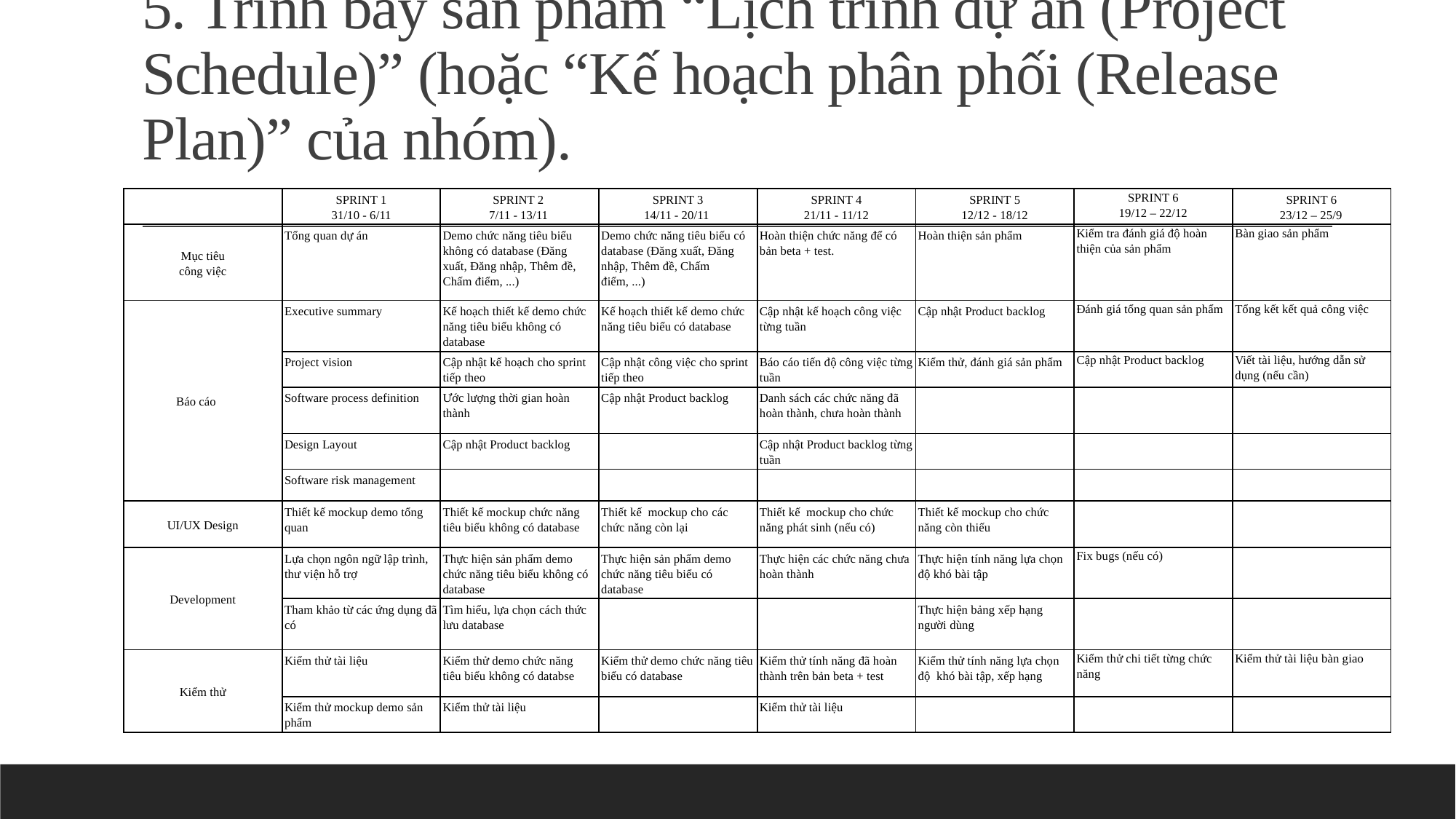

# 5. Trình bày sản phẩm “Lịch trình dự án (Project Schedule)” (hoặc “Kế hoạch phân phối (Release Plan)” của nhóm).
|  | SPRINT 1 31/10 - 6/11 | SPRINT 2 7/11 - 13/11 | SPRINT 3 14/11 - 20/11 | SPRINT 4 21/11 - 11/12 | SPRINT 5 12/12 - 18/12 | SPRINT 6 19/12 – 22/12 | SPRINT 6 23/12 – 25/9 |
| --- | --- | --- | --- | --- | --- | --- | --- |
| Mục tiêu công việc | Tổng quan dự án | Demo chức năng tiêu biểu không có database (Đăng xuất, Đăng nhập, Thêm đề, Chấm điểm, ...) | Demo chức năng tiêu biếu có database (Đăng xuất, Đăng nhập, Thêm đề, Chấm điểm, ...) | Hoàn thiện chức năng để có bản beta + test. | Hoàn thiện sản phẩm | Kiểm tra đánh giá độ hoàn thiện của sản phẩm | Bàn giao sản phẩm |
| Báo cáo | Executive summary | Kế hoạch thiết kế demo chức năng tiêu biểu không có database | Kế hoạch thiết kế demo chức năng tiêu biểu có database | Cập nhật kế hoạch công việc từng tuần | Cập nhật Product backlog | Đánh giá tổng quan sản phẩm | Tổng kết kết quả công việc |
|  | Project vision | Cập nhật kế hoạch cho sprint tiếp theo | Cập nhật công việc cho sprint tiếp theo | Báo cáo tiến độ công việc từng tuần | Kiểm thử, đánh giá sản phẩm | Cập nhật Product backlog | Viết tài liệu, hướng dẫn sử dụng (nếu cần) |
|  | Software process definition | Ước lượng thời gian hoàn thành | Cập nhật Product backlog | Danh sách các chức năng đã hoàn thành, chưa hoàn thành |  |  |  |
|  | Design Layout | Cập nhật Product backlog |  | Cập nhật Product backlog từng tuần |  |  |  |
|  | Software risk management |  |  |  |  |  |  |
| UI/UX Design | Thiết kế mockup demo tổng quan | Thiết kế mockup chức năng tiêu biểu không có database | Thiết kế mockup cho các chức năng còn lại | Thiết kế mockup cho chức năng phát sinh (nếu có) | Thiết kế mockup cho chức năng còn thiếu |  |  |
| Development | Lựa chọn ngôn ngữ lập trình, thư viện hỗ trợ | Thực hiện sản phẩm demo chức năng tiêu biểu không có database | Thực hiện sản phẩm demo chức năng tiêu biểu có database | Thực hiện các chức năng chưa hoàn thành | Thực hiện tính năng lựa chọn độ khó bài tập | Fix bugs (nếu có) |  |
|  | Tham khảo từ các ứng dụng đã có | Tìm hiểu, lựa chọn cách thức lưu database |  |  | Thực hiện bảng xếp hạng người dùng |  |  |
| Kiểm thử | Kiểm thử tài liệu | Kiểm thử demo chức năng tiêu biểu không có databse | Kiểm thử demo chức năng tiêu biểu có database | Kiểm thử tính năng đã hoàn thành trên bản beta + test | Kiểm thử tính năng lựa chọn độ khó bài tập, xếp hạng | Kiểm thử chi tiết từng chức năng | Kiểm thử tài liệu bàn giao |
|  | Kiểm thử mockup demo sản phẩm | Kiểm thử tài liệu |  | Kiểm thử tài liệu |  |  |  |